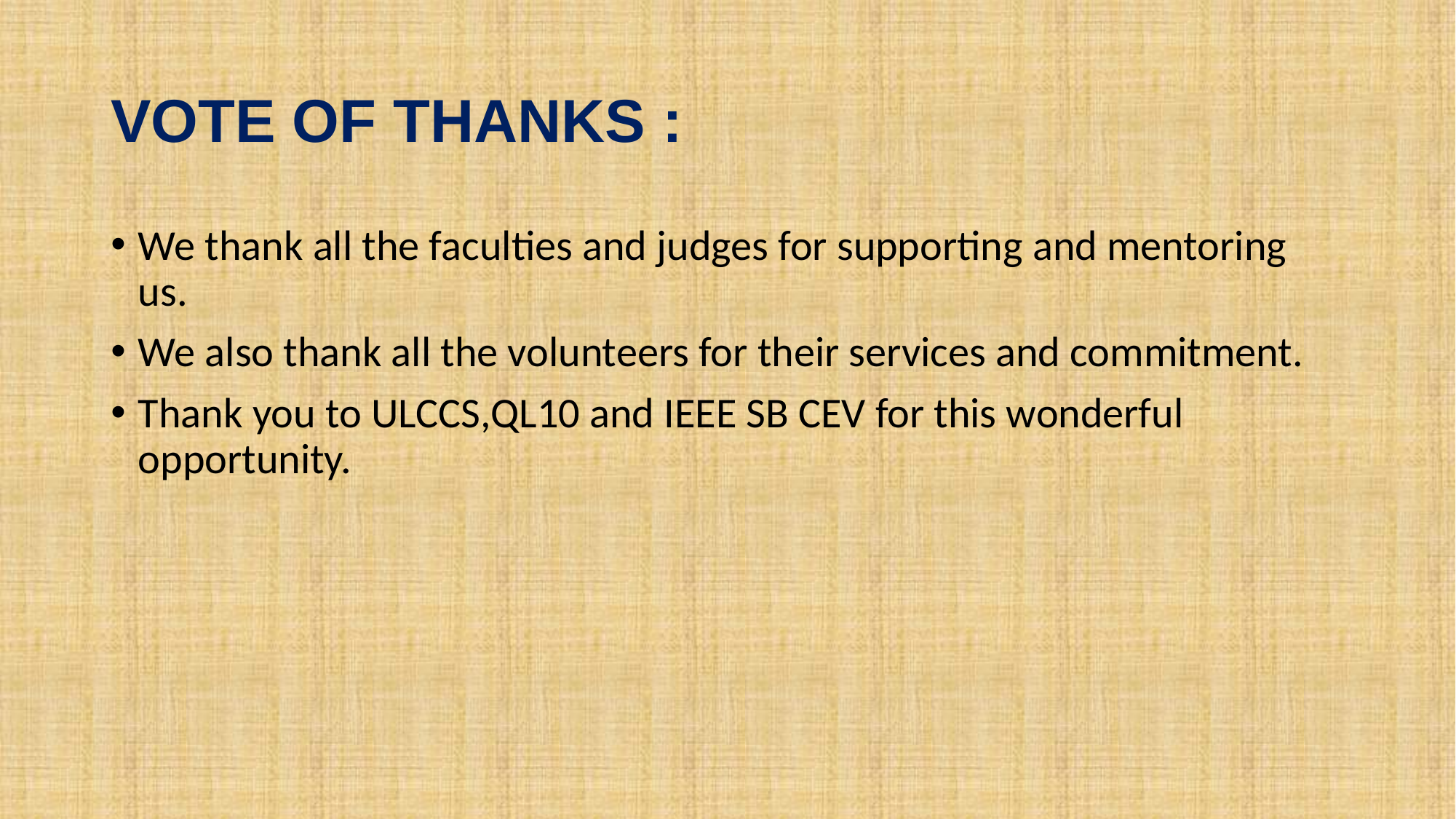

# VOTE OF THANKS :
We thank all the faculties and judges for supporting and mentoring us.
We also thank all the volunteers for their services and commitment.
Thank you to ULCCS,QL10 and IEEE SB CEV for this wonderful opportunity.